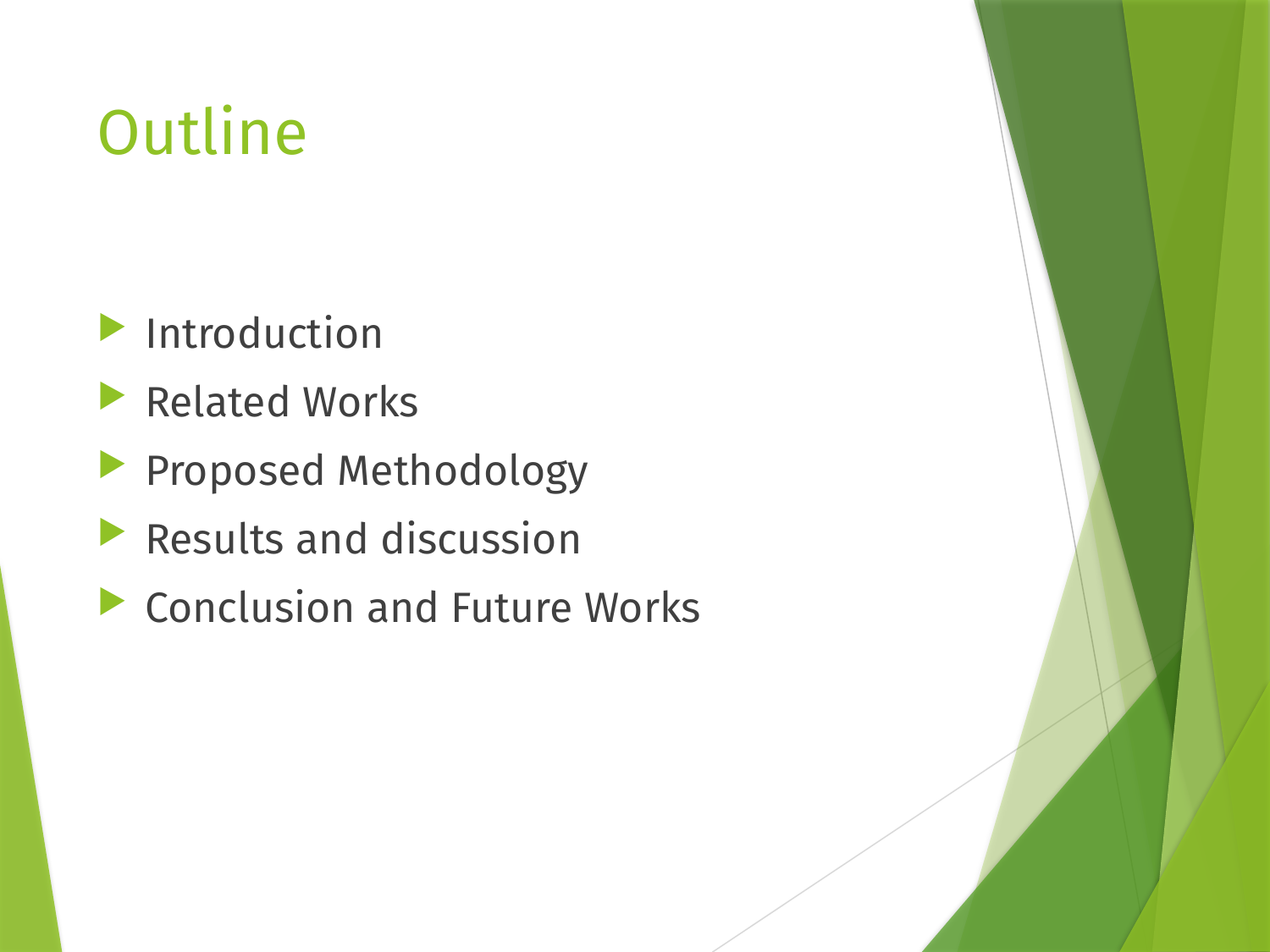

# Outline
Introduction
Related Works
Proposed Methodology
Results and discussion
Conclusion and Future Works